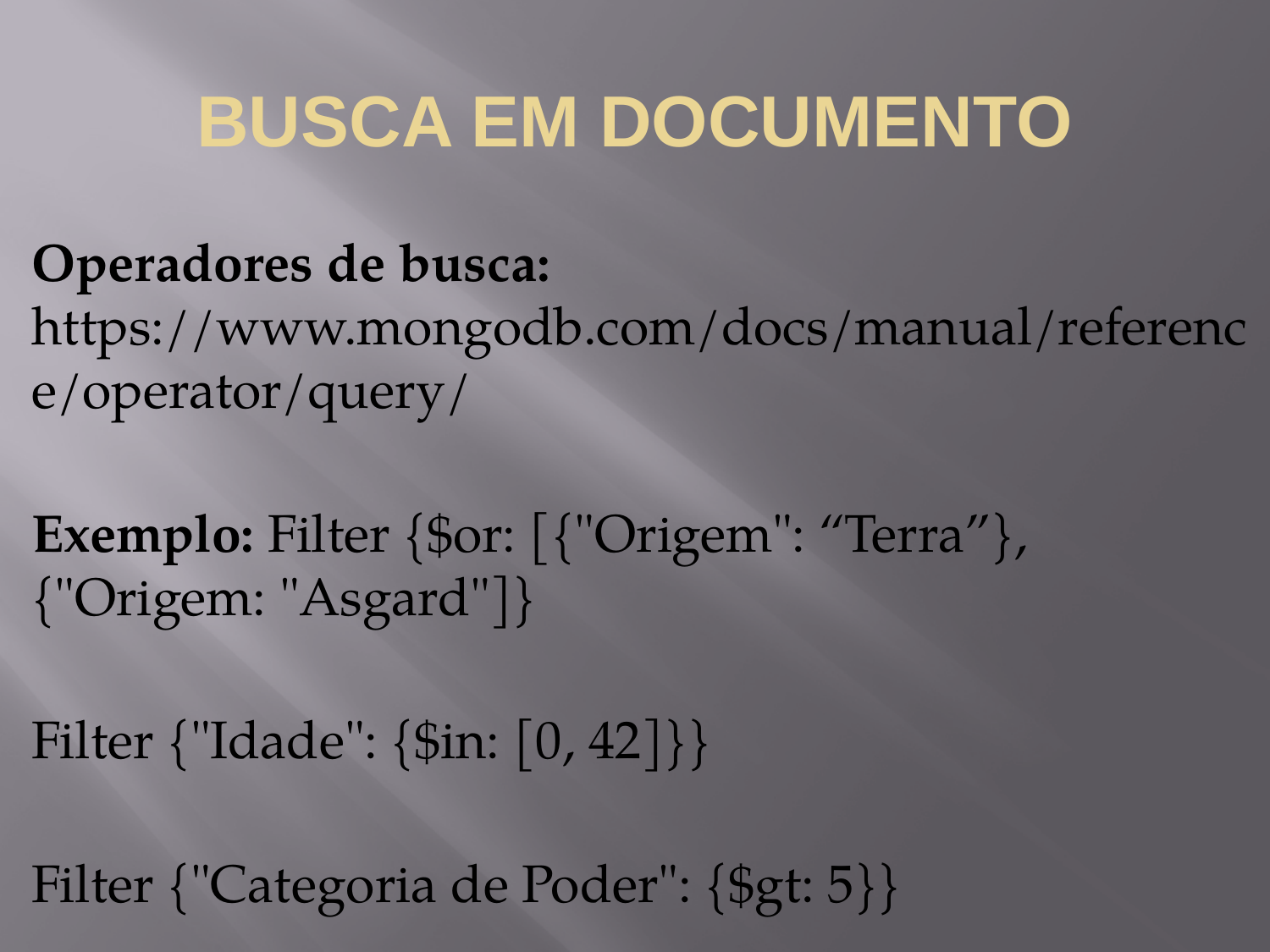

# BUSCA EM DOCUMENTO
Operadores de busca: https://www.mongodb.com/docs/manual/reference/operator/query/

Exemplo: Filter {$or: [{"Origem": “Terra”}, {"Origem: "Asgard"]}

Filter {"Idade": {$in: [0, 42]}}

Filter {"Categoria de Poder": {$gt: 5}}